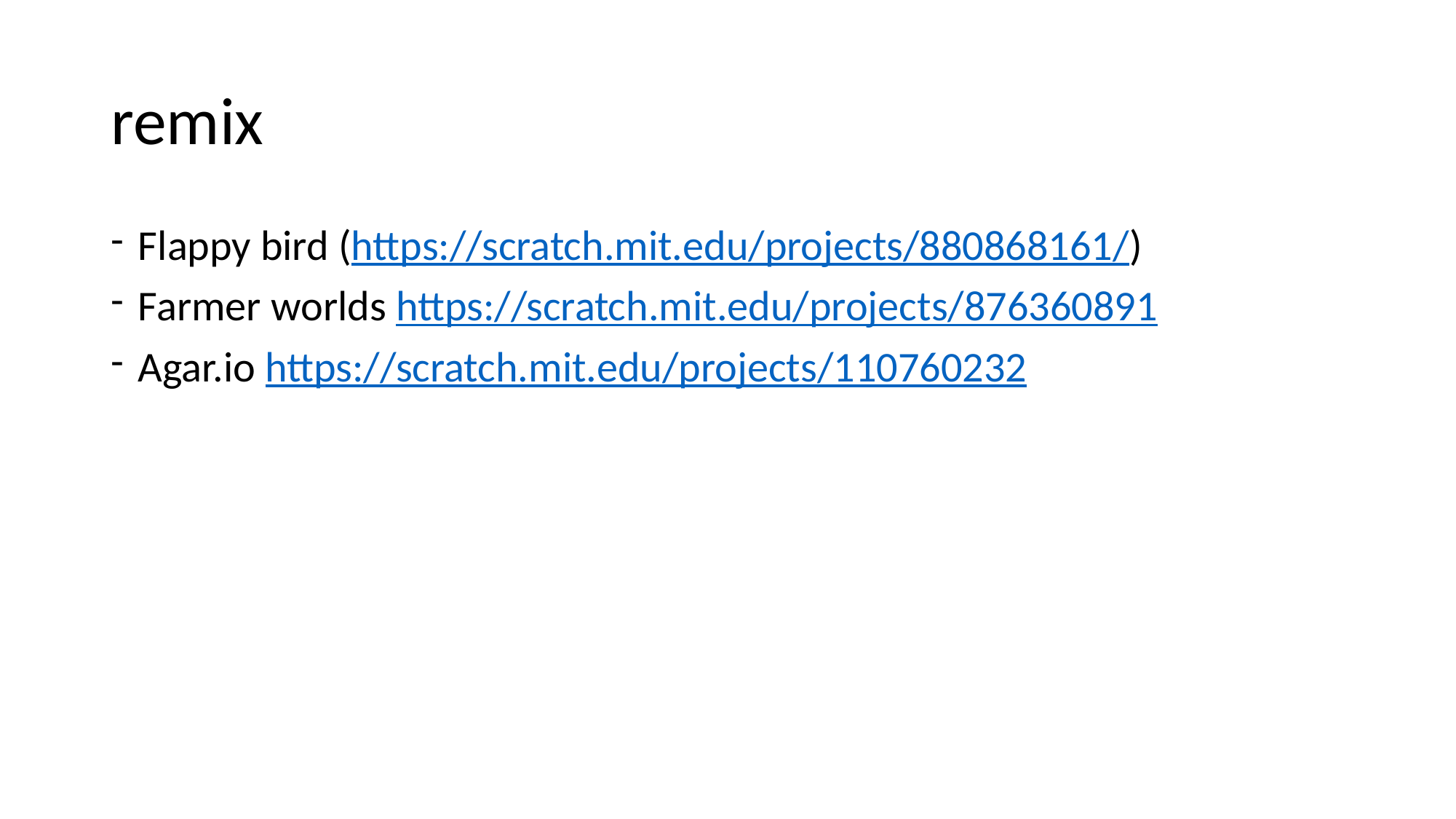

# remix
Flappy bird (https://scratch.mit.edu/projects/880868161/)
Farmer worlds https://scratch.mit.edu/projects/876360891
Agar.io https://scratch.mit.edu/projects/110760232